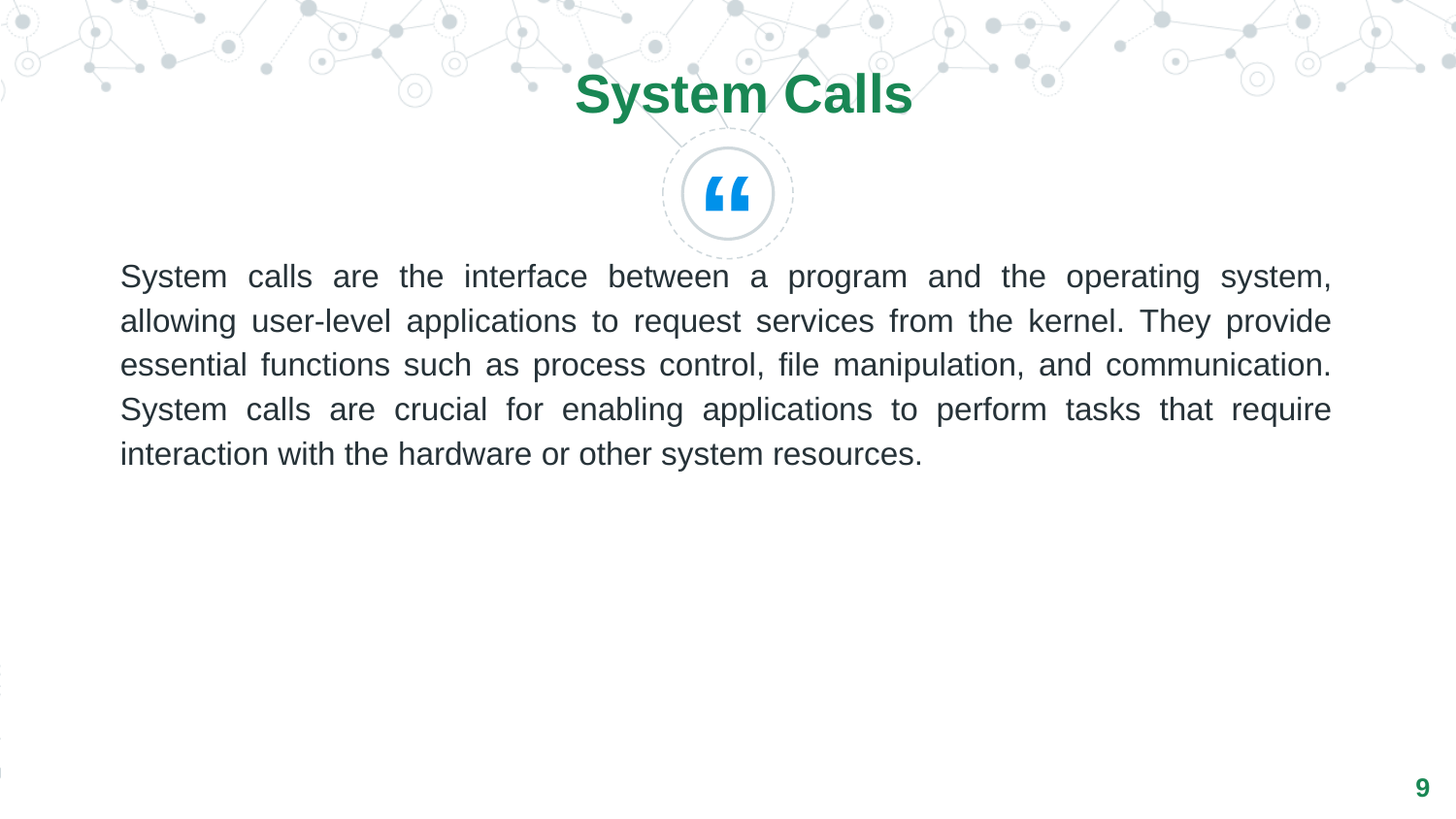

System Calls
System calls are the interface between a program and the operating system, allowing user-level applications to request services from the kernel. They provide essential functions such as process control, file manipulation, and communication. System calls are crucial for enabling applications to perform tasks that require interaction with the hardware or other system resources.
9